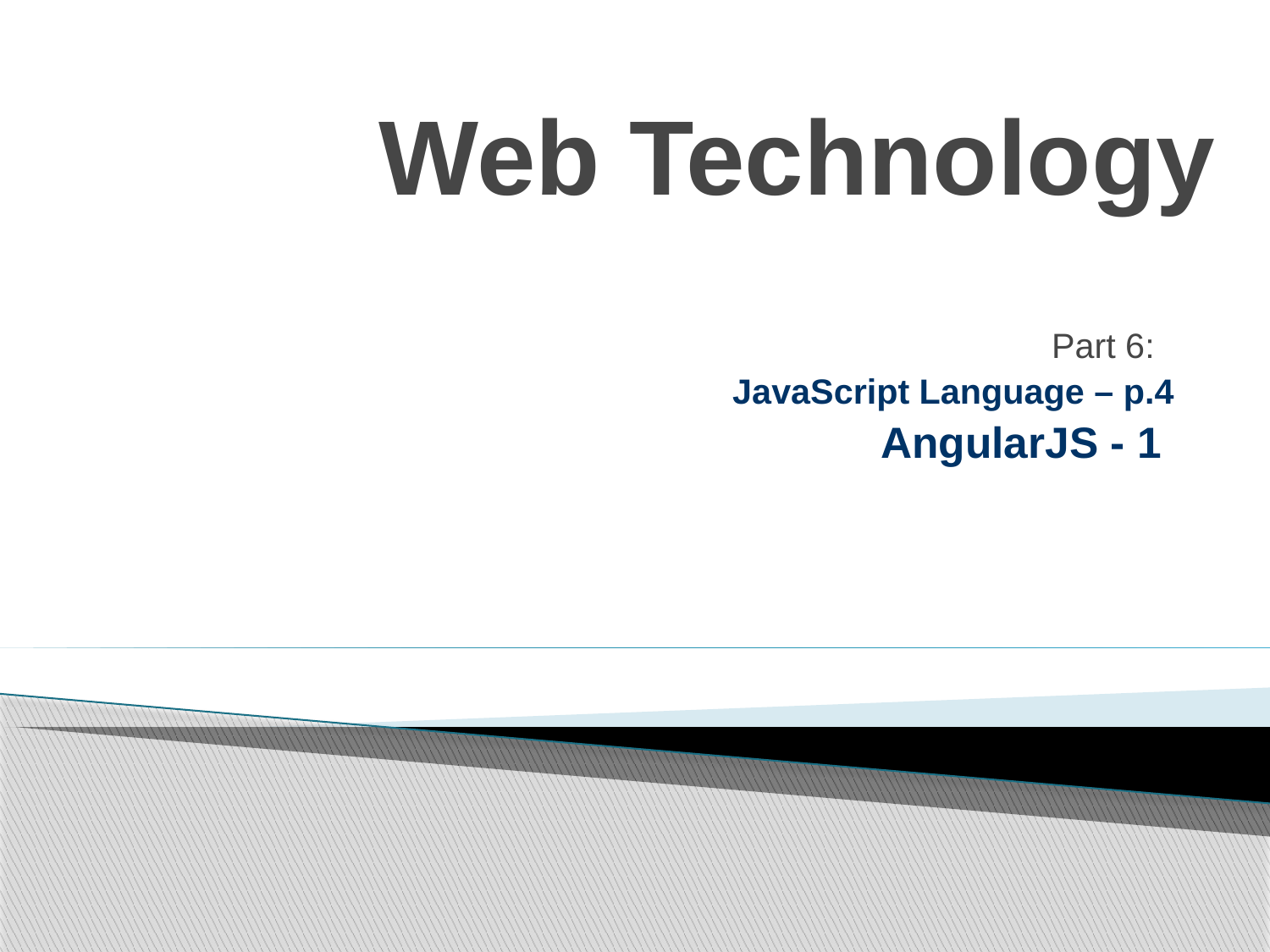

# Web Technology
Part 6:
JavaScript Language – p.4
AngularJS - 1